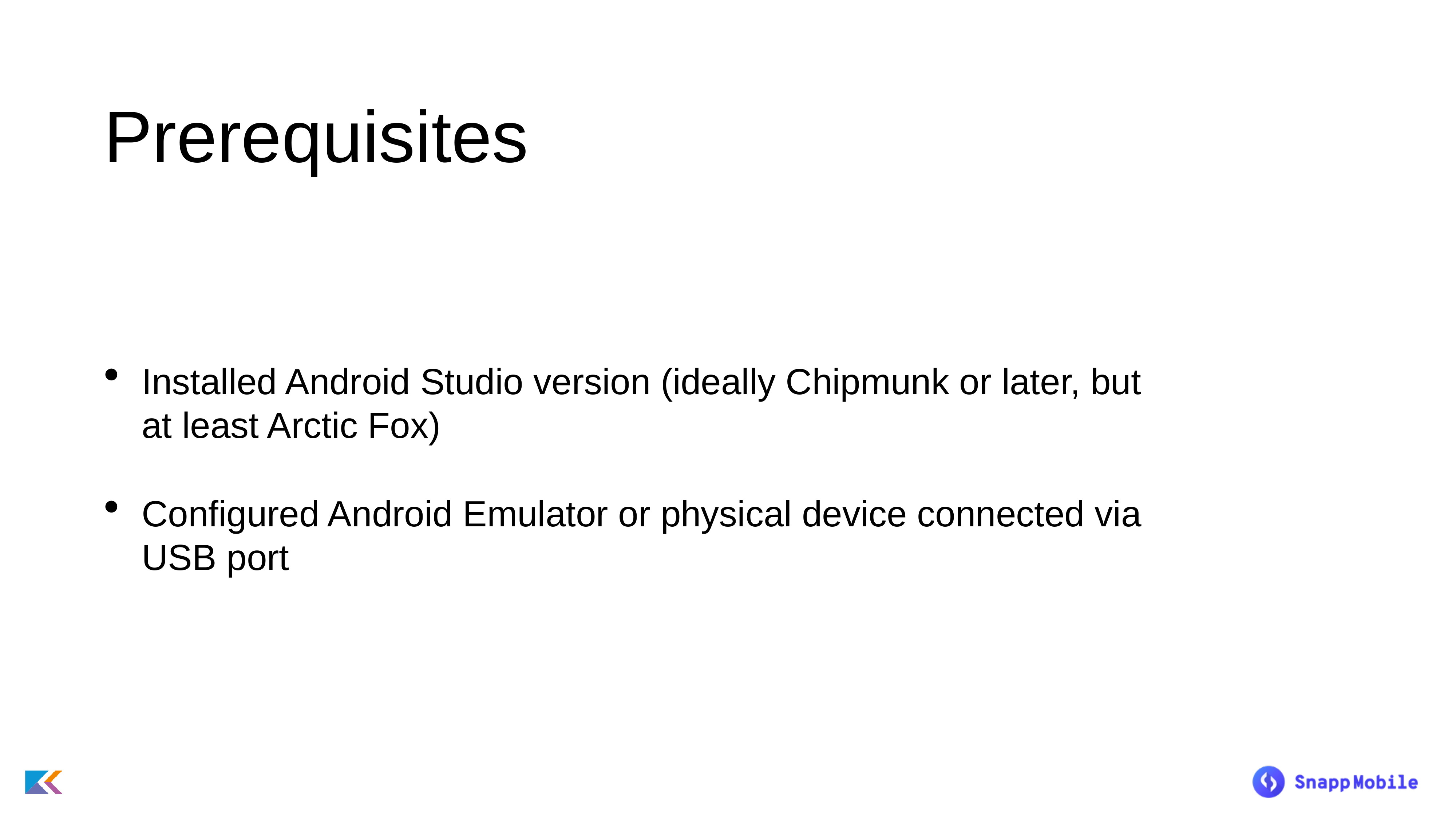

# Prerequisites
Installed Android Studio version (ideally Chipmunk or later, but at least Arctic Fox)
Configured Android Emulator or physical device connected via USB port